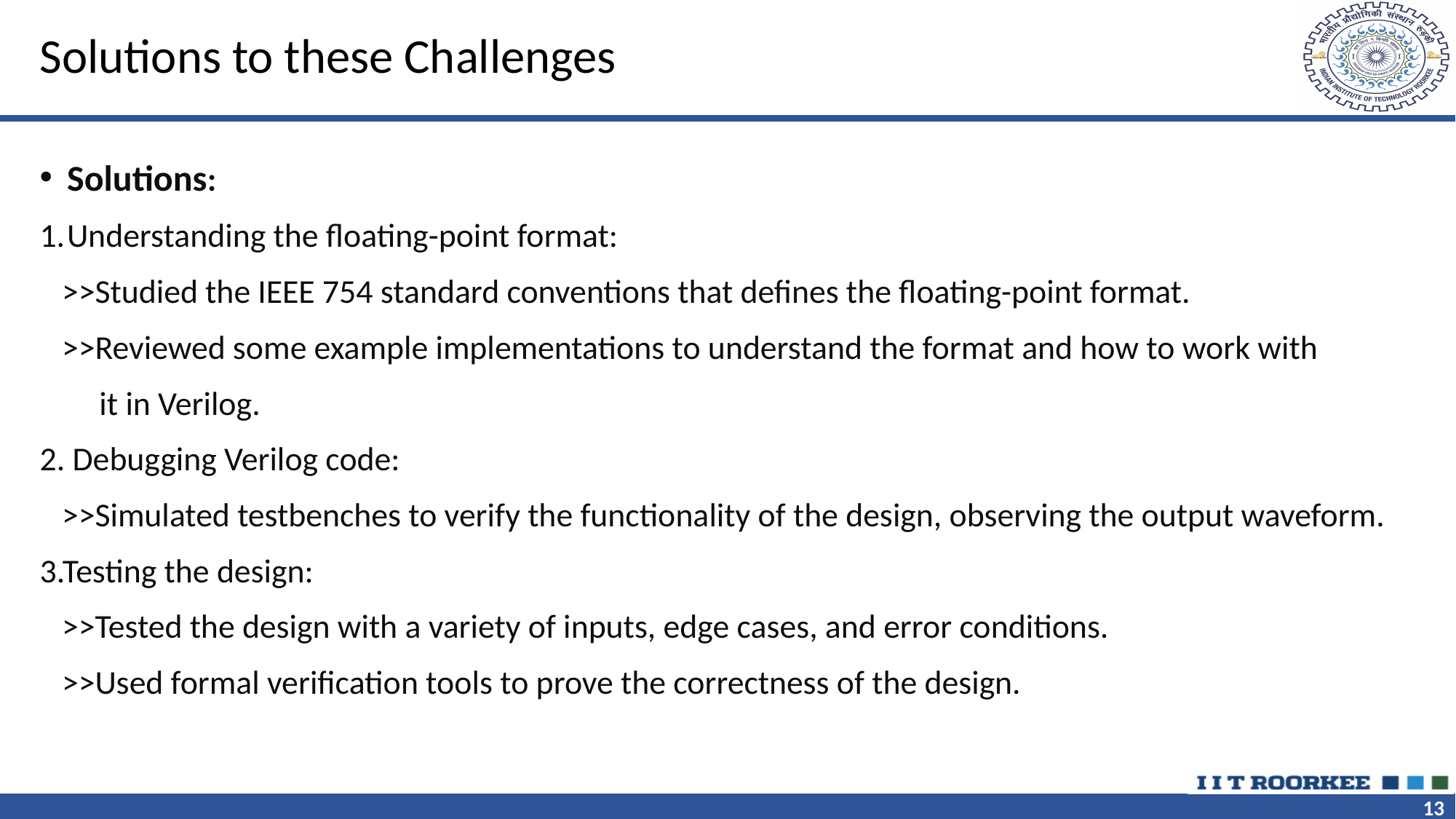

# Solutions to these Challenges
Solutions:
Understanding the floating-point format:
   >>Studied the IEEE 754 standard conventions that defines the floating-point format.
   >>Reviewed some example implementations to understand the format and how to work with
        it in Verilog.
2. Debugging Verilog code:
   >>Simulated testbenches to verify the functionality of the design, observing the output waveform.
3.Testing the design:
   >>Tested the design with a variety of inputs, edge cases, and error conditions.
   >>Used formal verification tools to prove the correctness of the design.